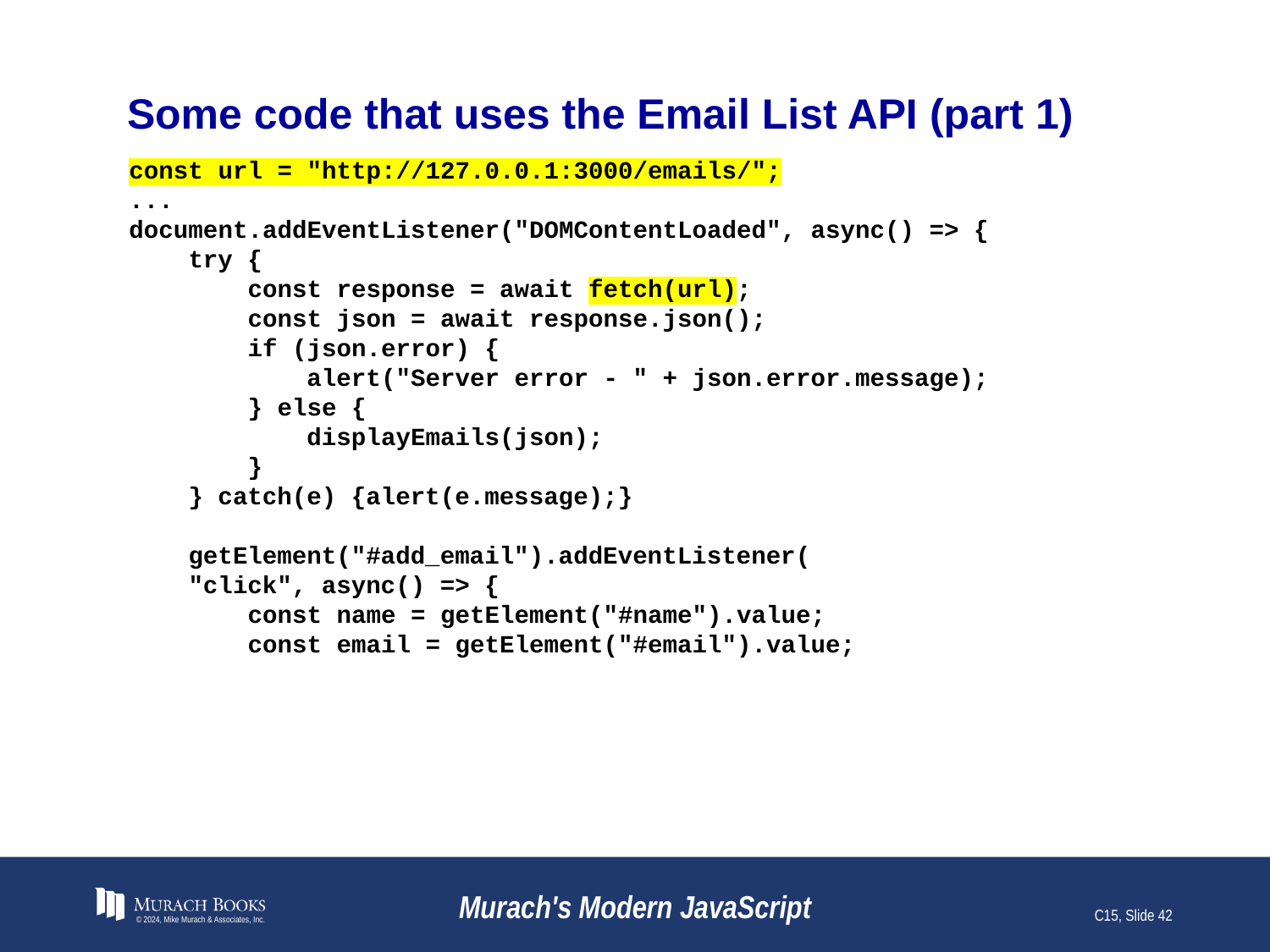

# Some code that uses the Email List API (part 1)
const url = "http://127.0.0.1:3000/emails/";
...
document.addEventListener("DOMContentLoaded", async() => {
    try {
        const response = await fetch(url);
        const json = await response.json();
        if (json.error) {
            alert("Server error - " + json.error.message);
        } else {
            displayEmails(json);
        }
    } catch(e) {alert(e.message);}

    getElement("#add_email").addEventListener(
    "click", async() => {
        const name = getElement("#name").value;
        const email = getElement("#email").value;

© 2024, Mike Murach & Associates, Inc.
Murach's Modern JavaScript

C15, Slide 42